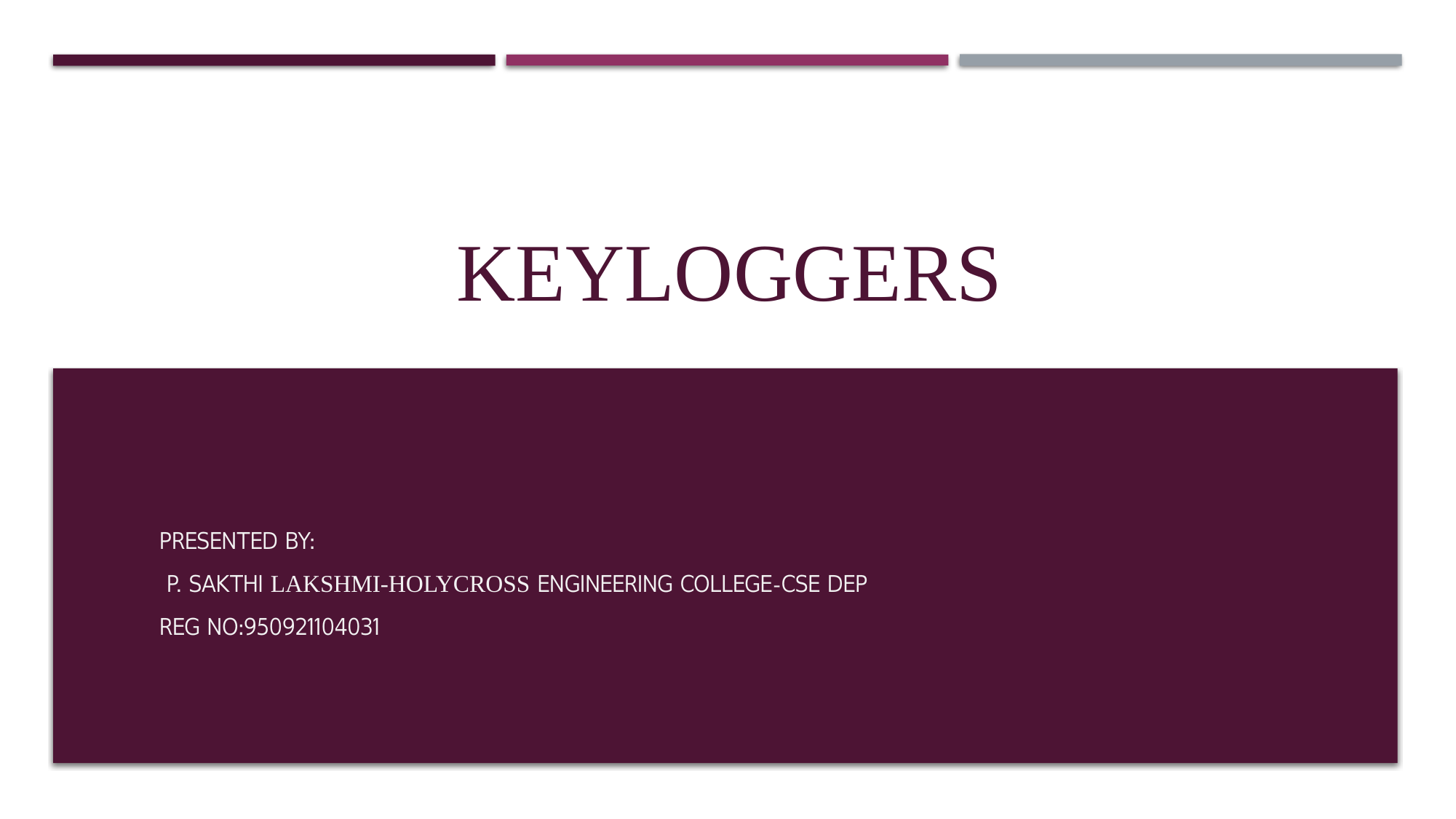

# keyloggers
Presented By:
 P. Sakthi Lakshmi-Holycross Engineering College-CSE Dep
Reg No:950921104031